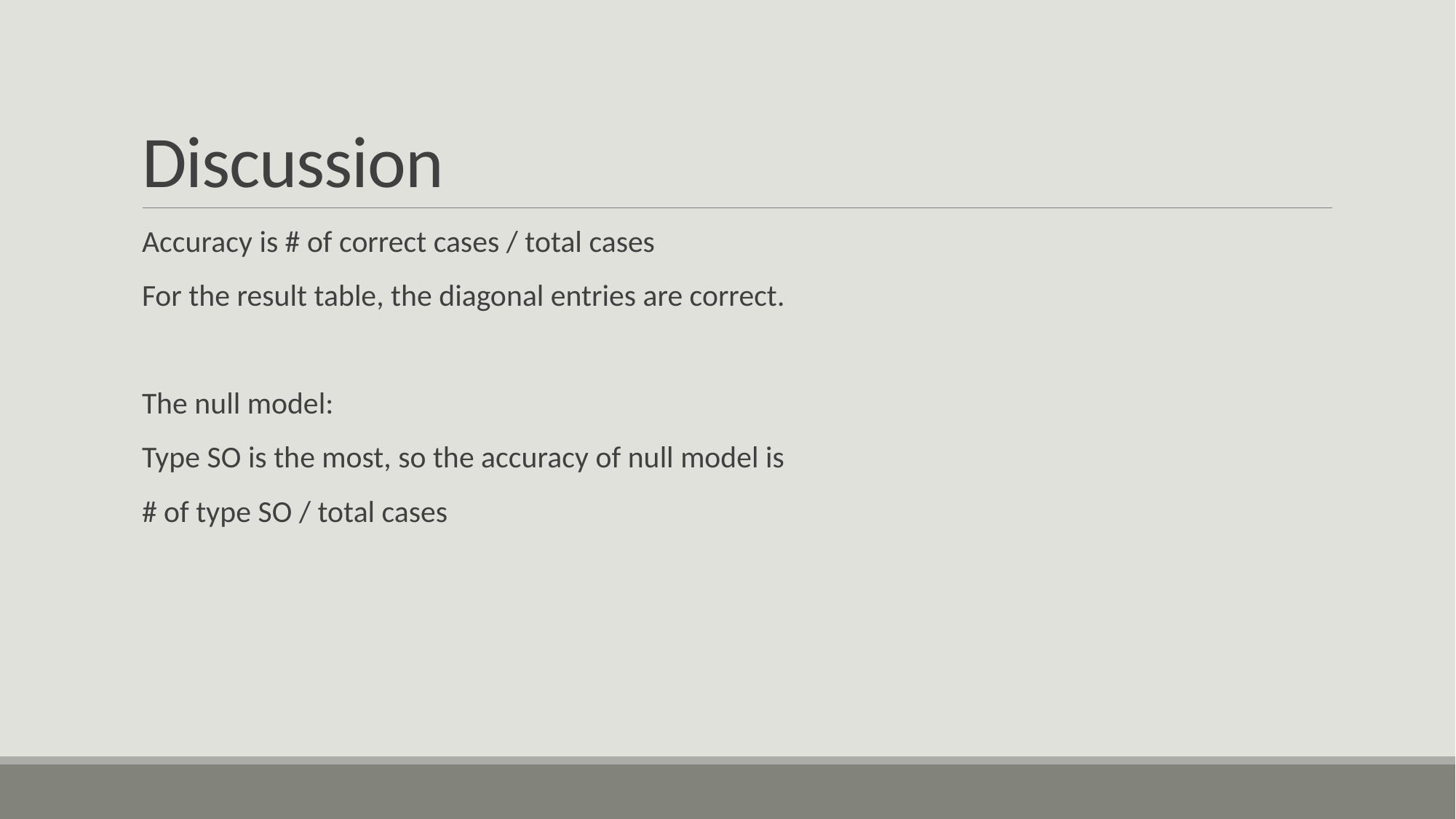

# Discussion
Accuracy is # of correct cases / total cases
For the result table, the diagonal entries are correct.

The null model:
Type SO is the most, so the accuracy of null model is
# of type SO / total cases